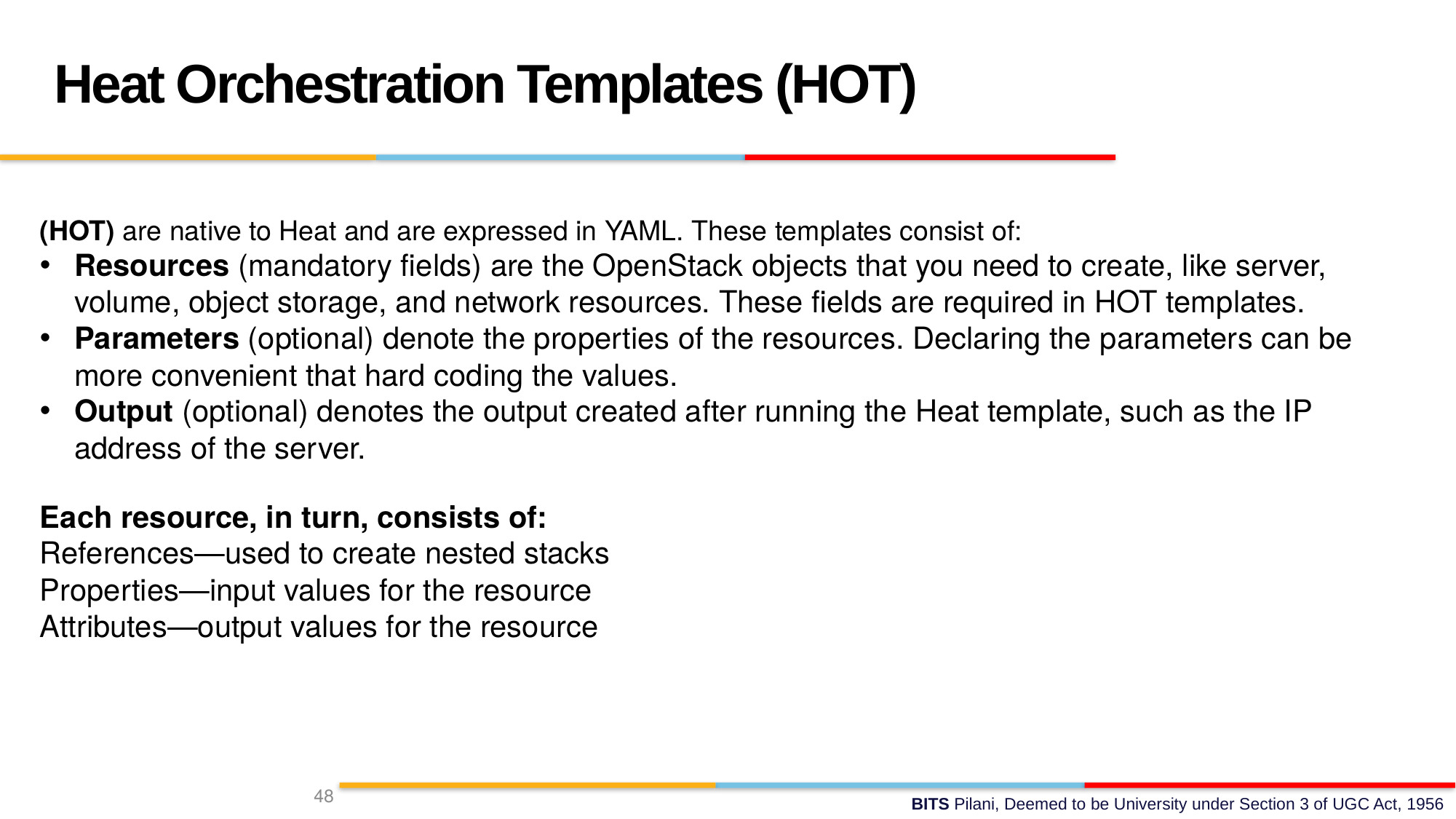

Heat Orchestration Templates (HOT)
(HOT) are native to Heat and are expressed in YAML. These templates consist of:
Resources (mandatory fields) are the OpenStack objects that you need to create, like server, volume, object storage, and network resources. These fields are required in HOT templates.
Parameters (optional) denote the properties of the resources. Declaring the parameters can be more convenient that hard coding the values.
Output (optional) denotes the output created after running the Heat template, such as the IP address of the server.

Each resource, in turn, consists of:
References—used to create nested stacks
Properties—input values for the resource
Attributes—output values for the resource

48